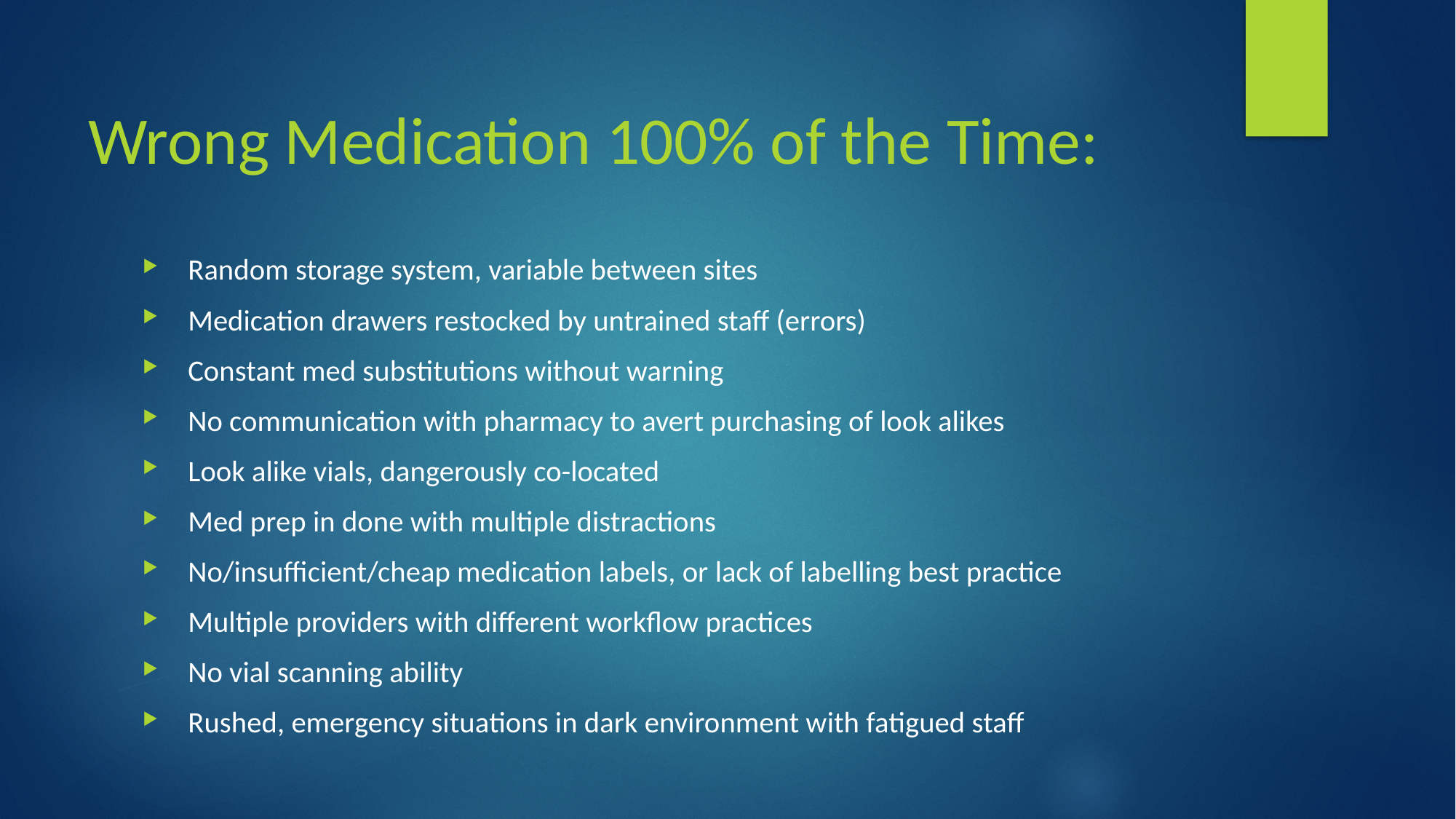

# Wrong Medication 100% of the Time:
Random storage system, variable between sites
Medication drawers restocked by untrained staff (errors)
Constant med substitutions without warning
No communication with pharmacy to avert purchasing of look alikes
Look alike vials, dangerously co-located
Med prep in done with multiple distractions
No/insufficient/cheap medication labels, or lack of labelling best practice
Multiple providers with different workflow practices
No vial scanning ability
Rushed, emergency situations in dark environment with fatigued staff